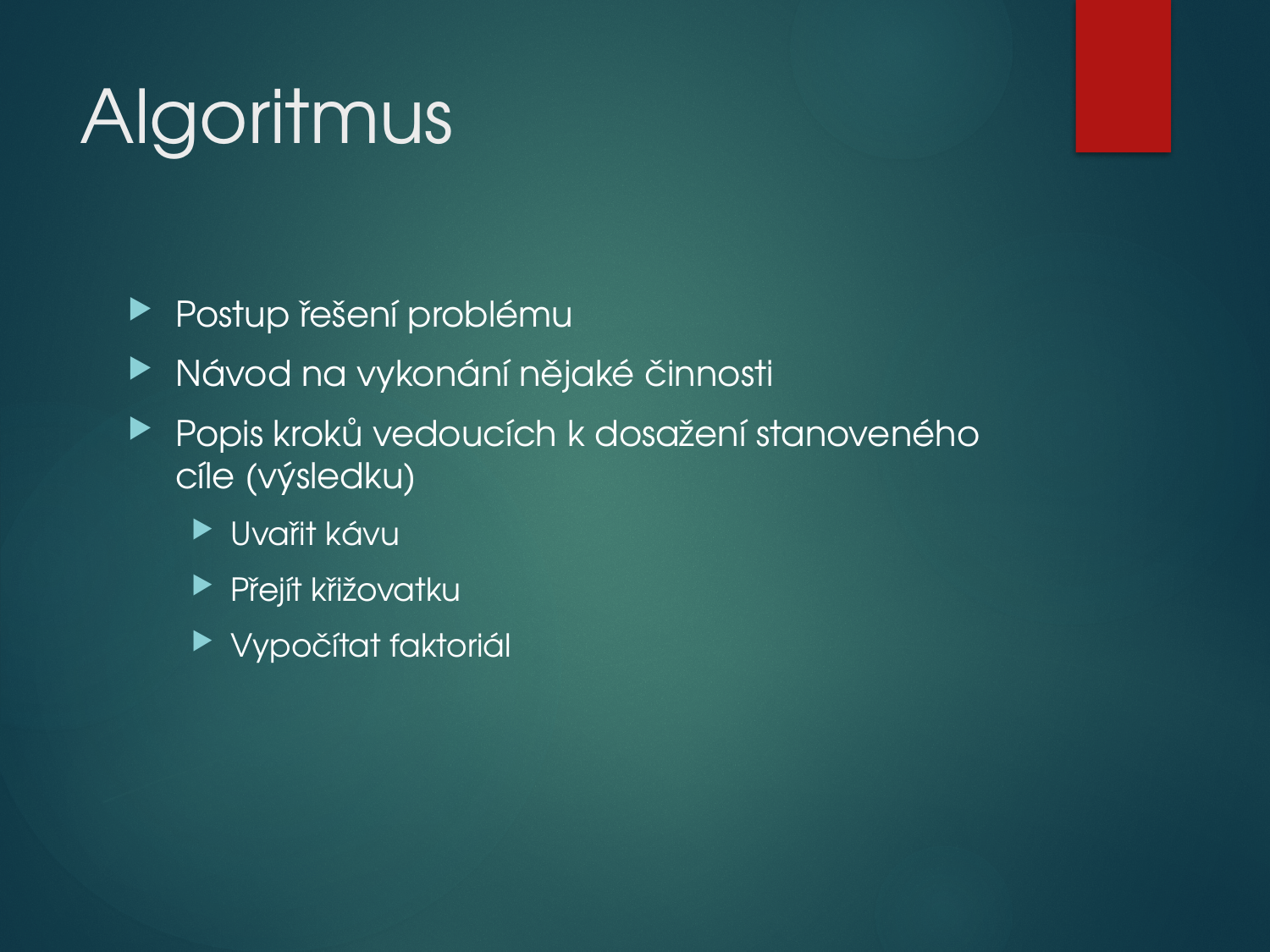

# Algoritmus
Postup řešení problému
Návod na vykonání nějaké činnosti
Popis kroků vedoucích k dosažení stanoveného cíle (výsledku)
Uvařit kávu
Přejít křižovatku
Vypočítat faktoriál